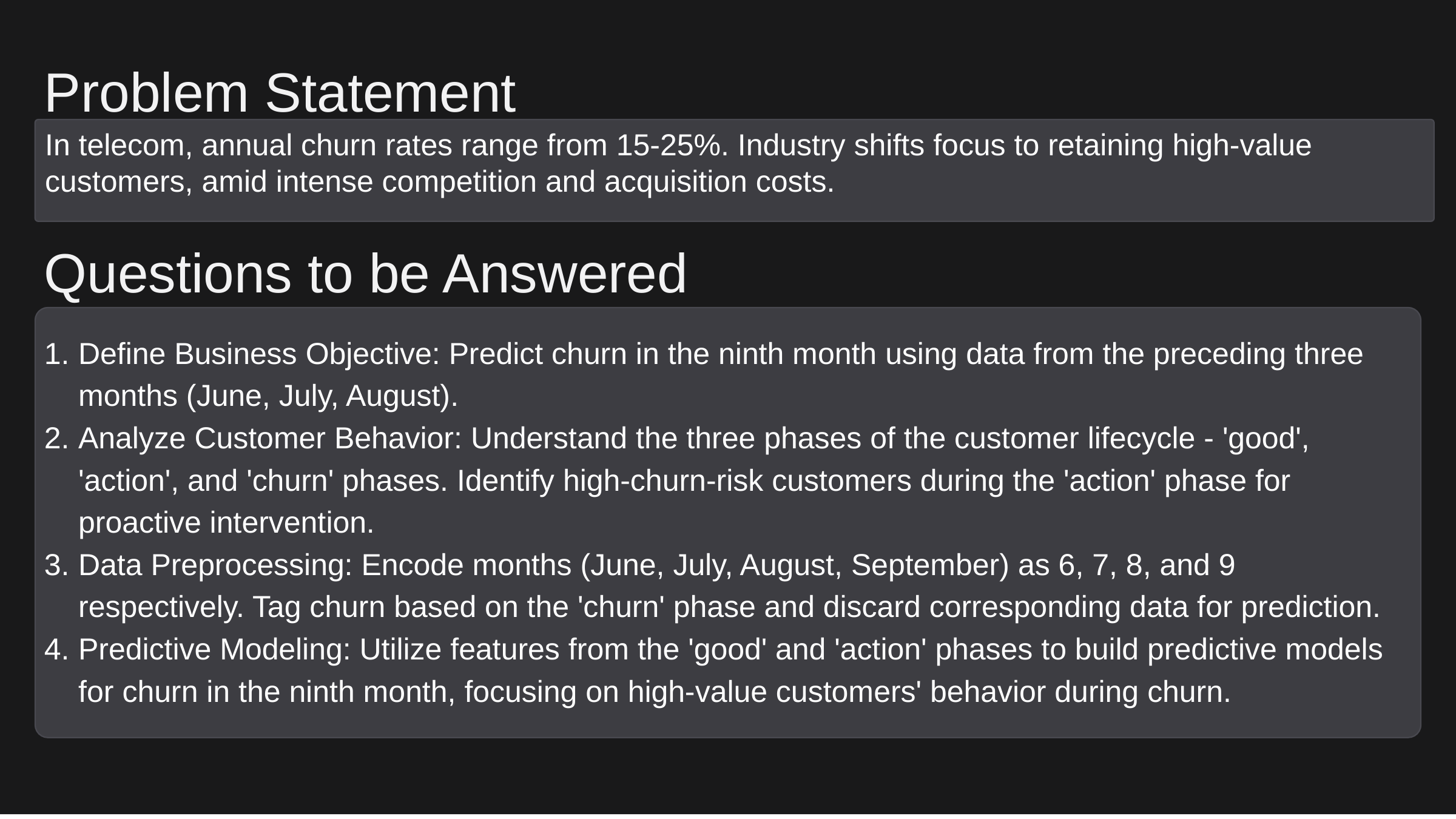

Problem Statement
In telecom, annual churn rates range from 15-25%. Industry shifts focus to retaining high-value customers, amid intense competition and acquisition costs.
Questions to be Answered

Define Business Objective: Predict churn in the ninth month using data from the preceding three months (June, July, August).
Analyze Customer Behavior: Understand the three phases of the customer lifecycle - 'good', 'action', and 'churn' phases. Identify high-churn-risk customers during the 'action' phase for proactive intervention.
Data Preprocessing: Encode months (June, July, August, September) as 6, 7, 8, and 9 respectively. Tag churn based on the 'churn' phase and discard corresponding data for prediction.
Predictive Modeling: Utilize features from the 'good' and 'action' phases to build predictive models for churn in the ninth month, focusing on high-value customers' behavior during churn.